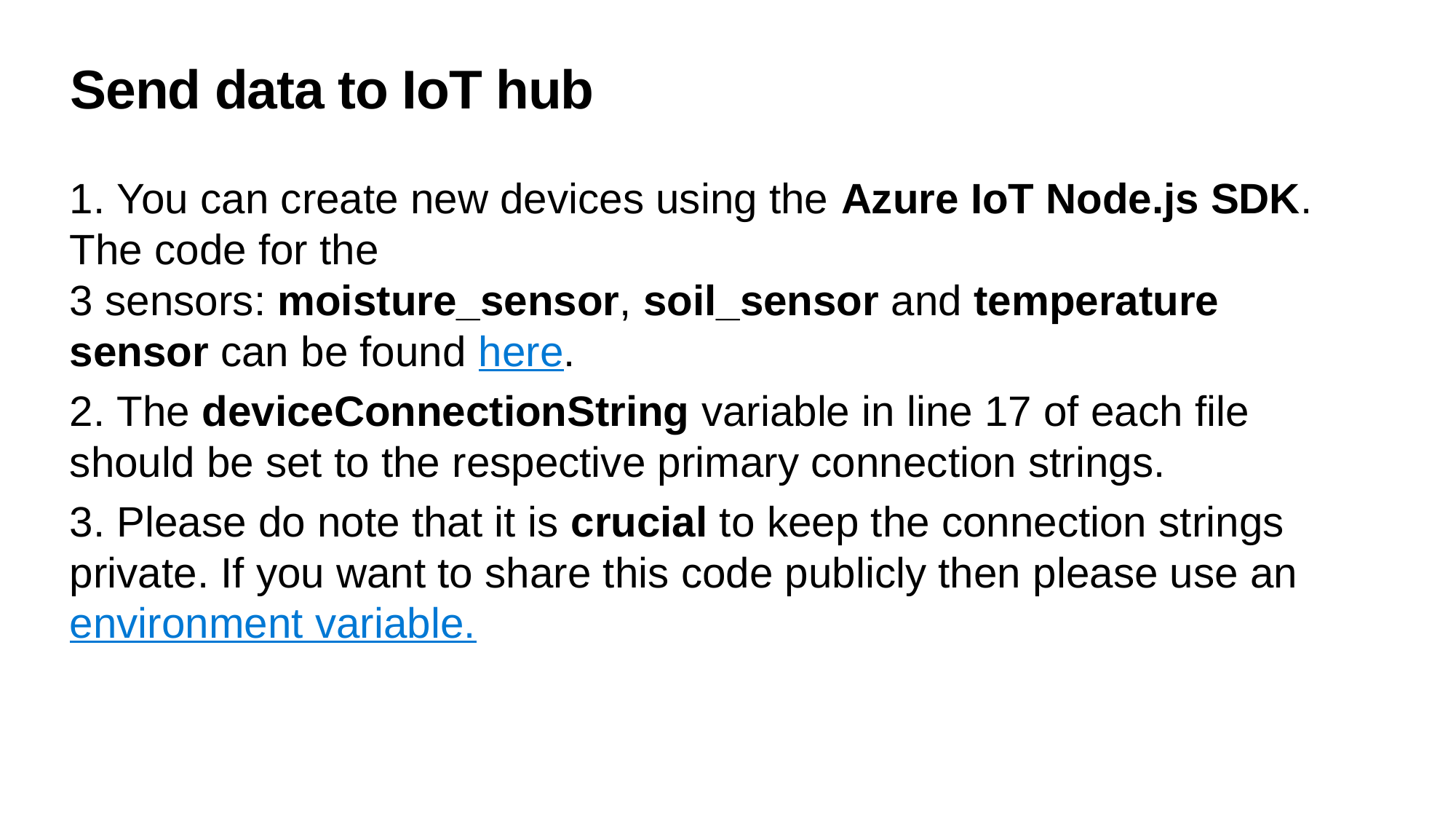

# Send data to IoT hub
1. You can create new devices using the Azure IoT Node.js SDK. The code for the 3 sensors: moisture_sensor, soil_sensor and temperature sensor can be found here.
2. The deviceConnectionString variable in line 17 of each file should be set to the respective primary connection strings.
3. Please do note that it is crucial to keep the connection strings private. If you want to share this code publicly then please use an environment variable.